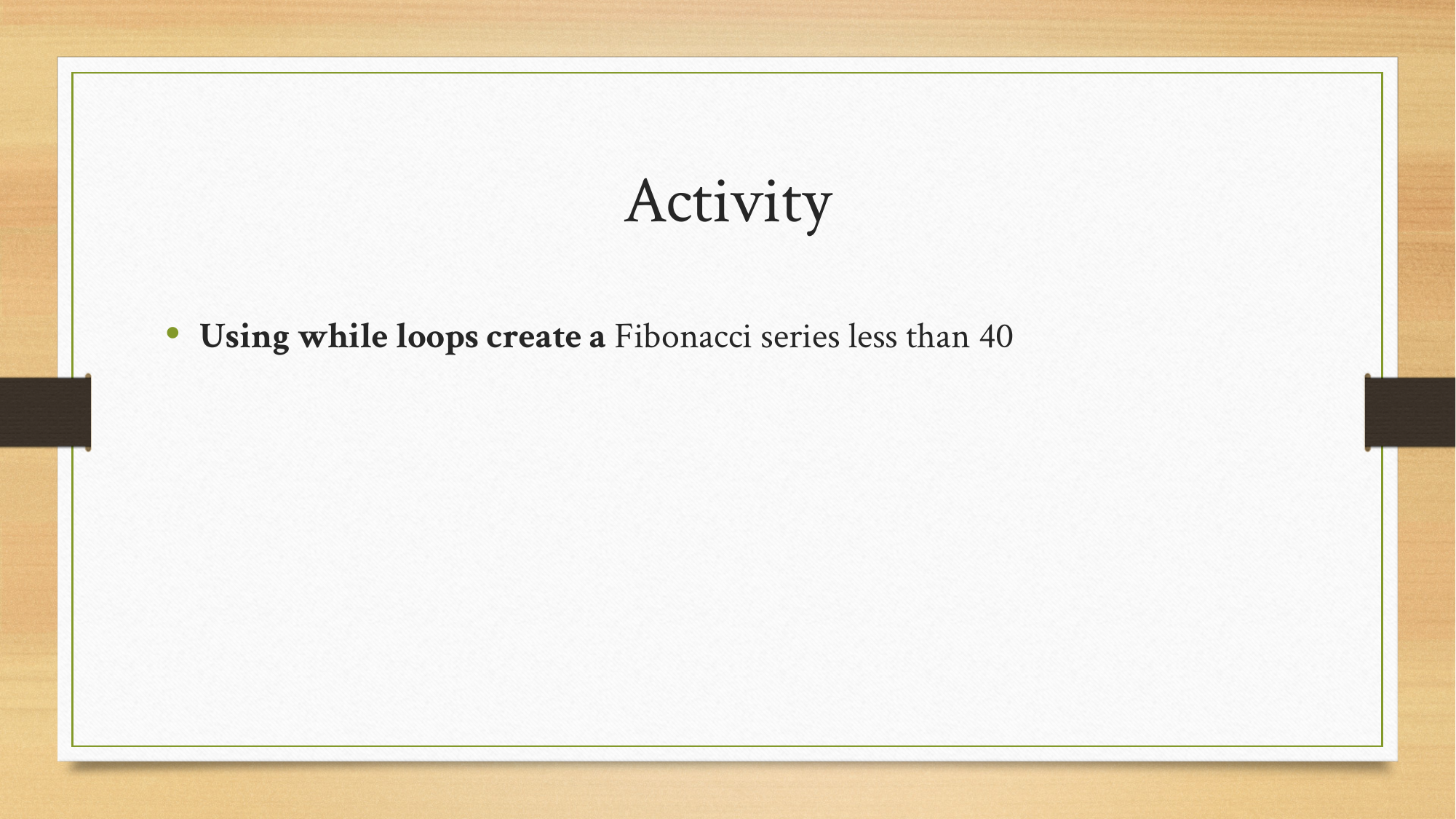

# Activity
Using while loops create a Fibonacci series less than 40